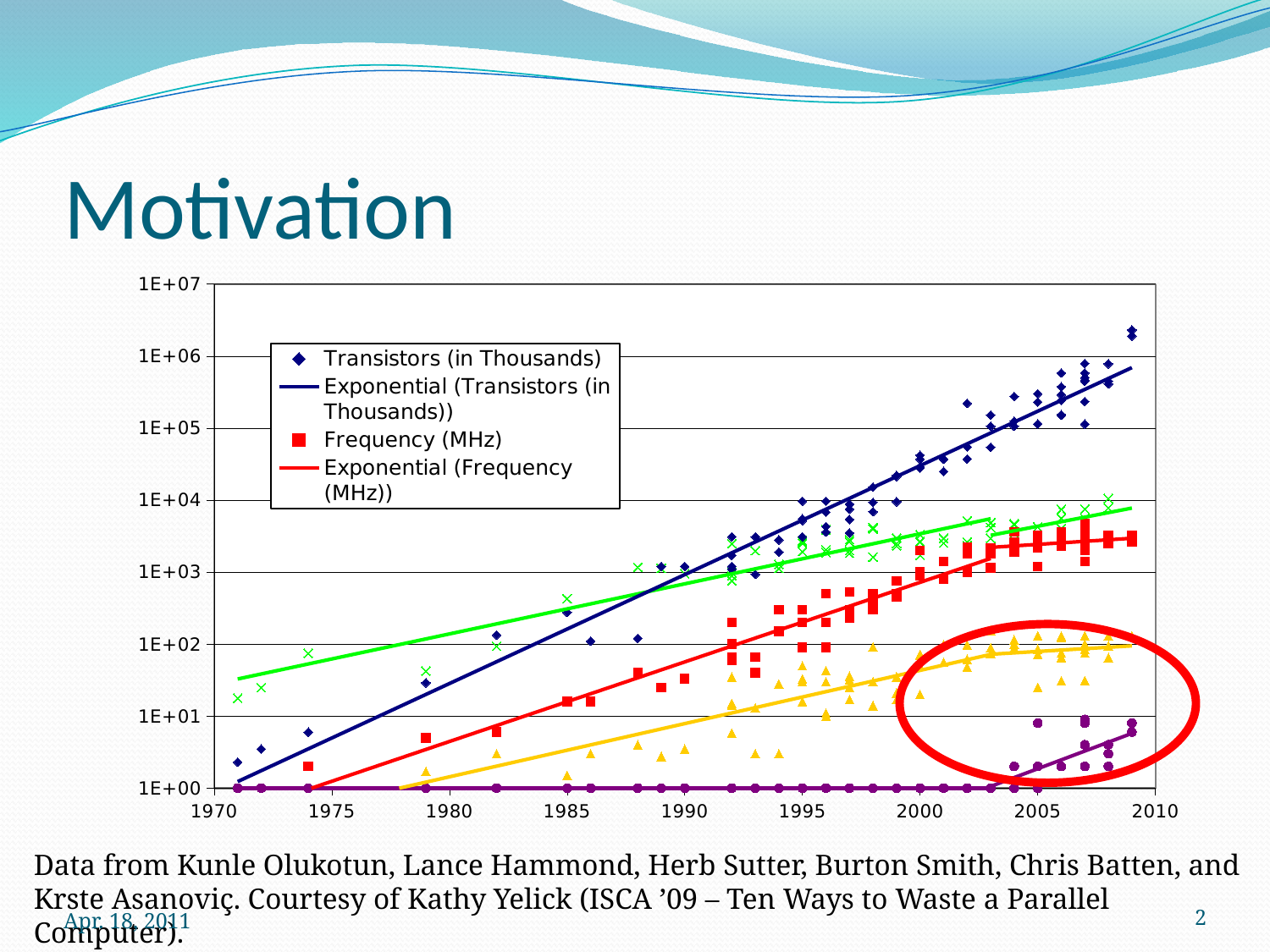

# Motivation

### Chart

| Category | Transistors (in Thousands) | Frequency (MHz) | Power (W) | Perf | Cores |  |  |  |  |
|---|---|---|---|---|---|---|---|---|---|
Data from Kunle Olukotun, Lance Hammond, Herb Sutter, Burton Smith, Chris Batten, and Krste Asanoviç. Courtesy of Kathy Yelick (ISCA ’09 – Ten Ways to Waste a Parallel Computer).
Apr. 18, 2011
2